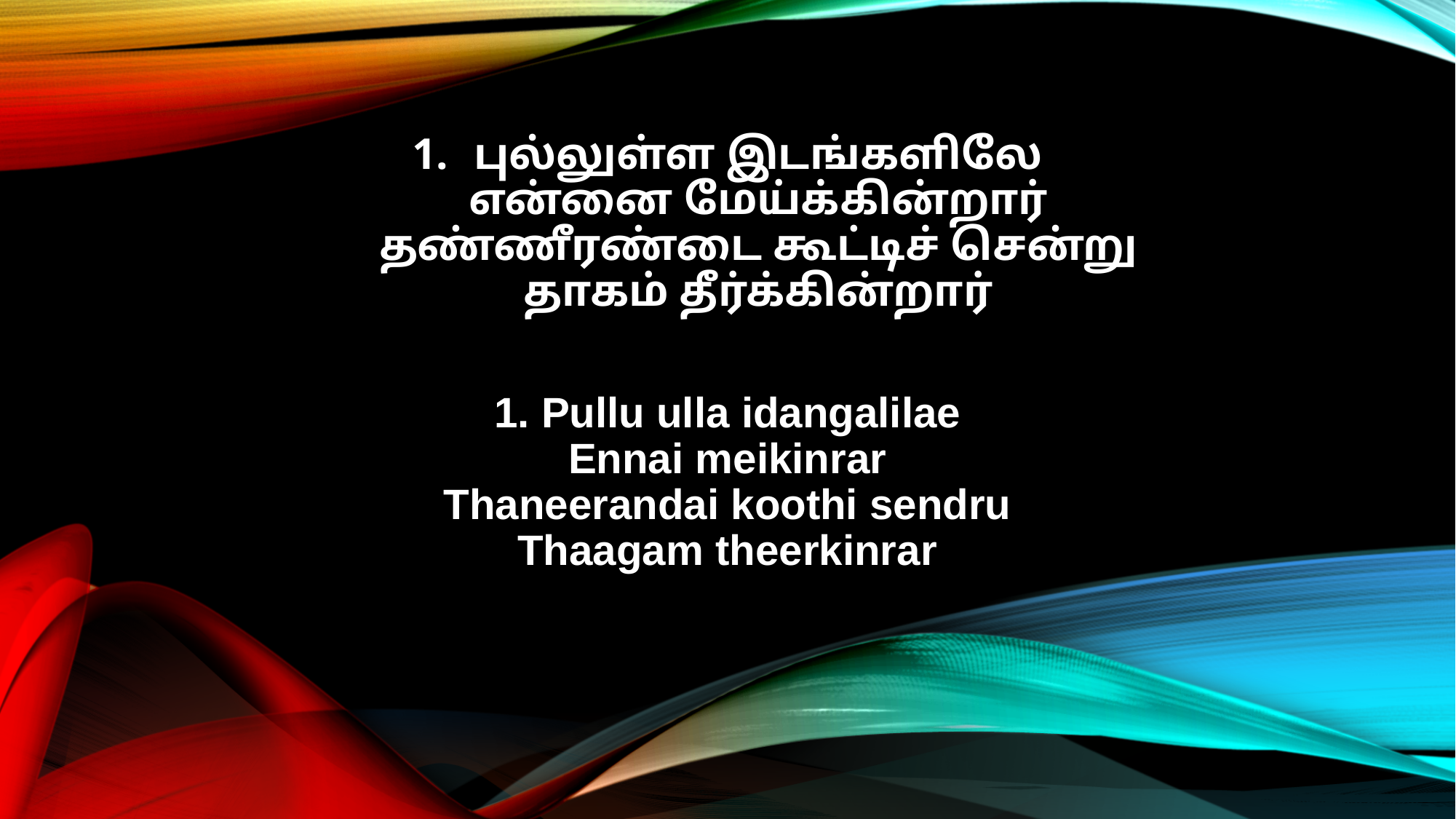

புல்லுள்ள இடங்களிலே
என்னை மேய்க்கின்றார்
தண்ணீரண்டை கூட்டிச் சென்று
தாகம் தீர்க்கின்றார்

1. Pullu ulla idangalilae
Ennai meikinrar
Thaneerandai koothi sendru
Thaagam theerkinrar